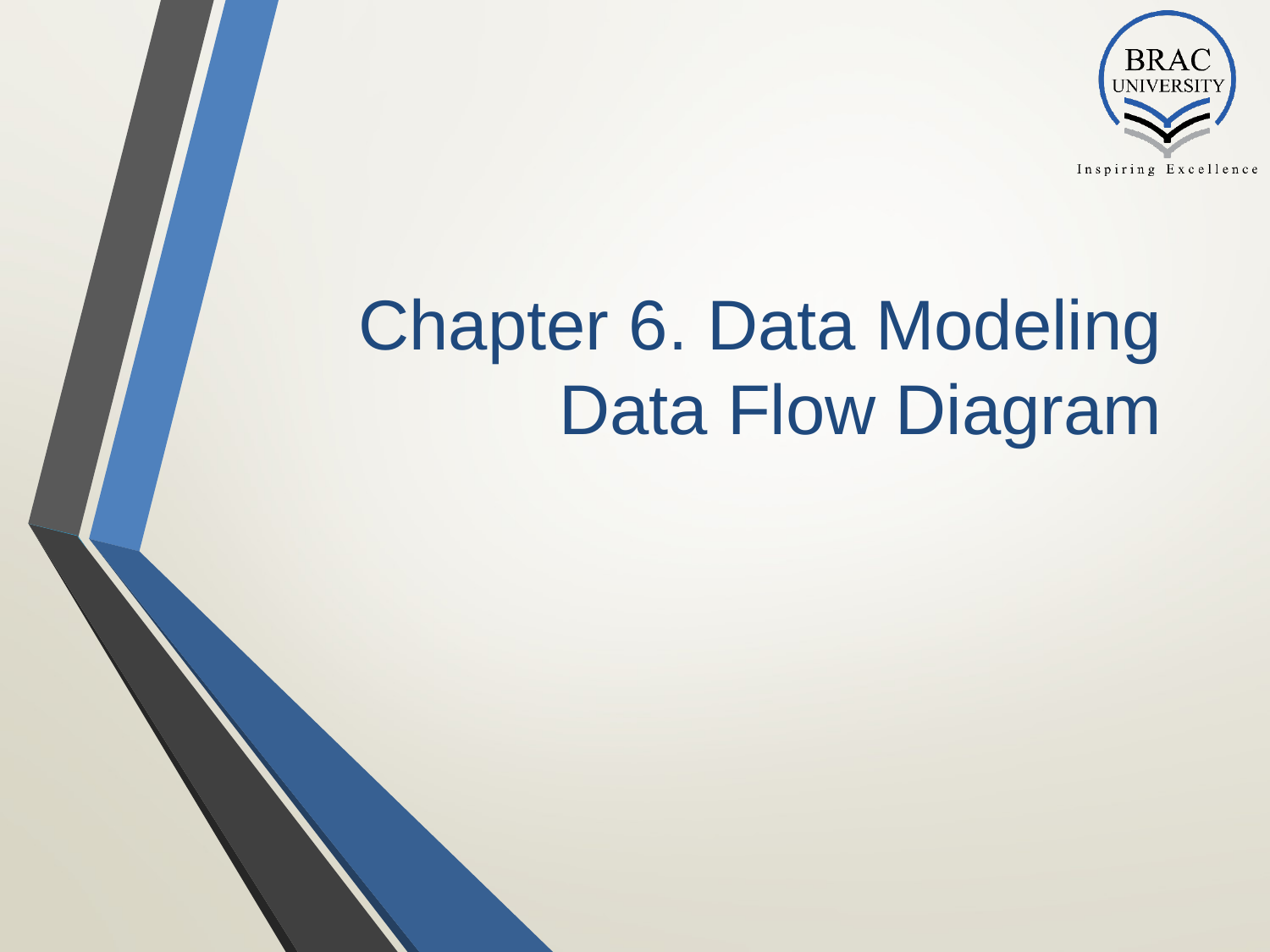

# Chapter 6. Data Modeling Data Flow Diagram